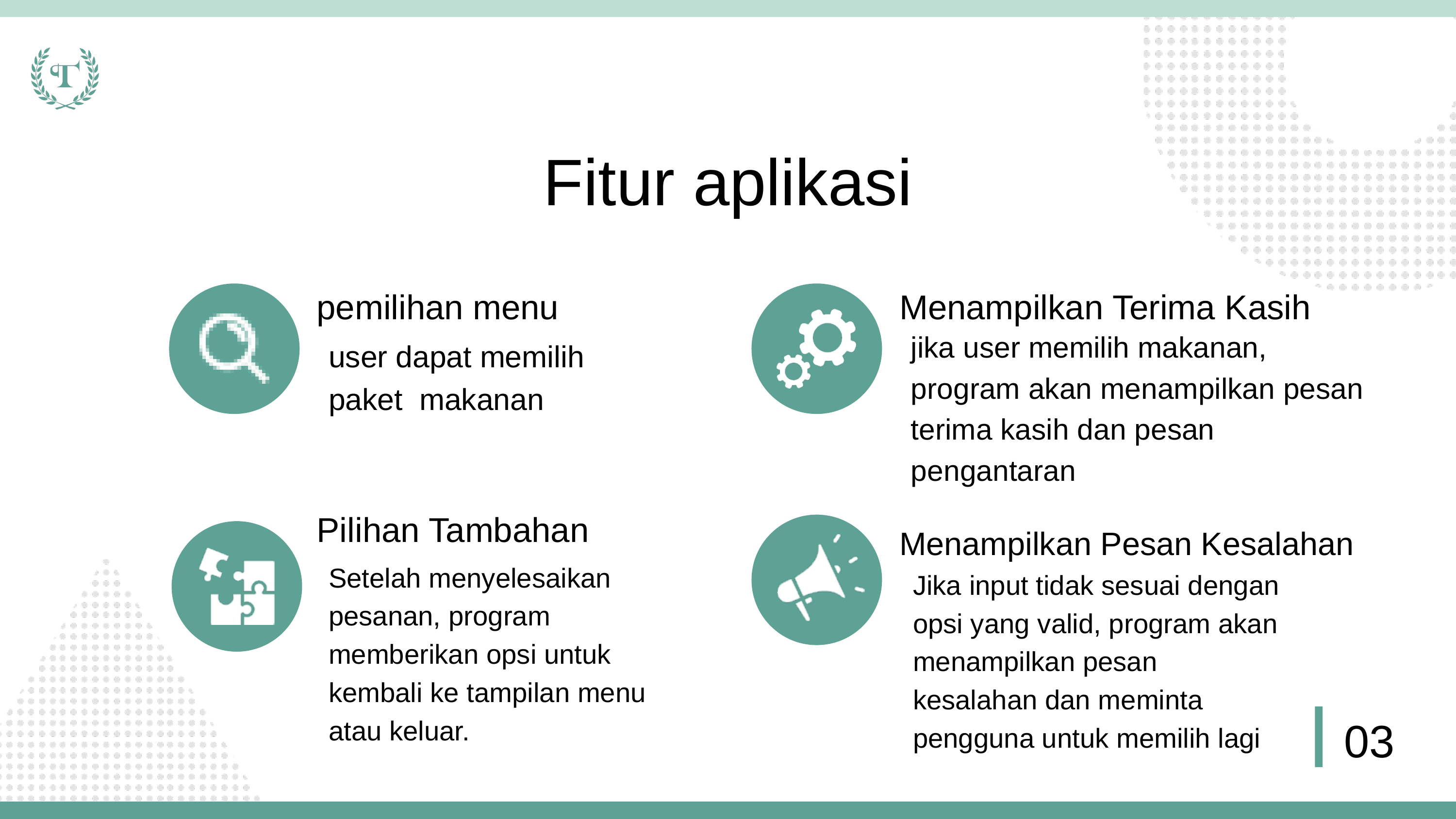

Fitur aplikasi
pemilihan menu
Menampilkan Terima Kasih

jika user memilih makanan, program akan menampilkan pesan terima kasih dan pesan pengantaran
user dapat memilih paket  makanan
Pilihan Tambahan

Menampilkan Pesan Kesalahan

Setelah menyelesaikan pesanan, program memberikan opsi untuk kembali ke tampilan menu atau keluar.

Jika input tidak sesuai dengan opsi yang valid, program akan menampilkan pesan kesalahan dan meminta pengguna untuk memilih lagi
03